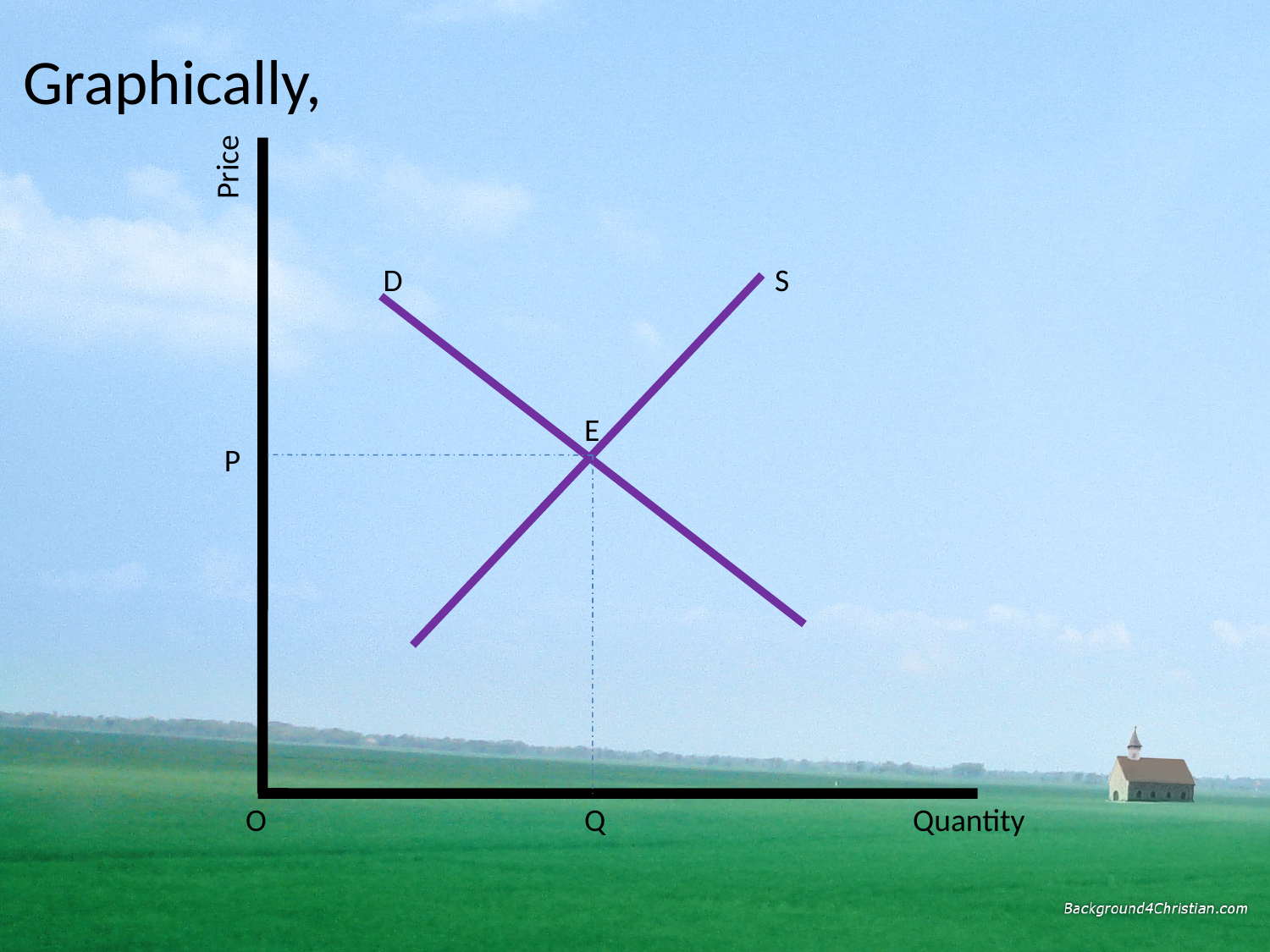

# Graphically,
Price
D
S
E
P
O
Q
Quantity